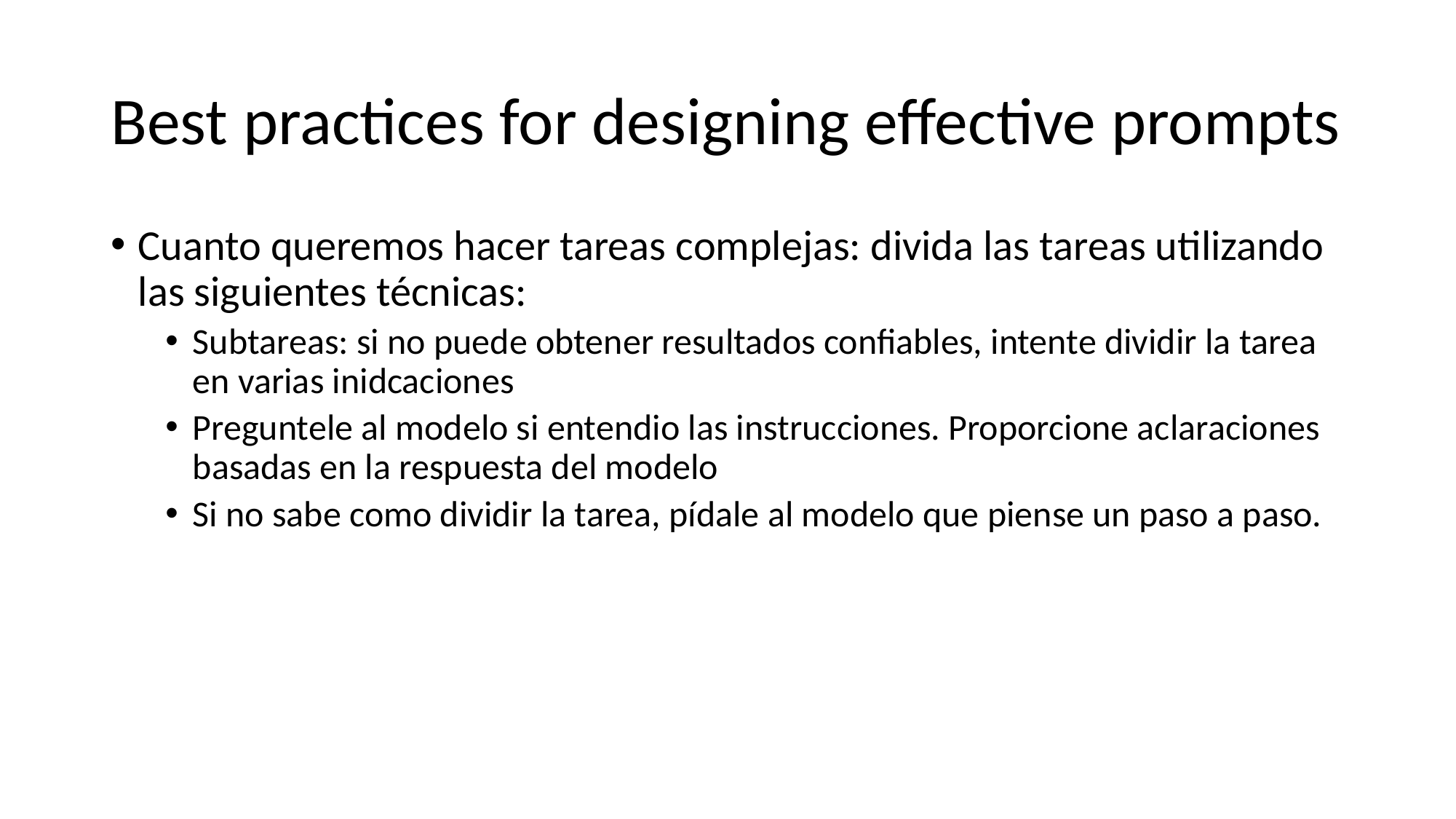

# Best practices for designing effective prompts
Cuanto queremos hacer tareas complejas: divida las tareas utilizando las siguientes técnicas:
Subtareas: si no puede obtener resultados confiables, intente dividir la tarea en varias inidcaciones
Preguntele al modelo si entendio las instrucciones. Proporcione aclaraciones basadas en la respuesta del modelo
Si no sabe como dividir la tarea, pídale al modelo que piense un paso a paso.